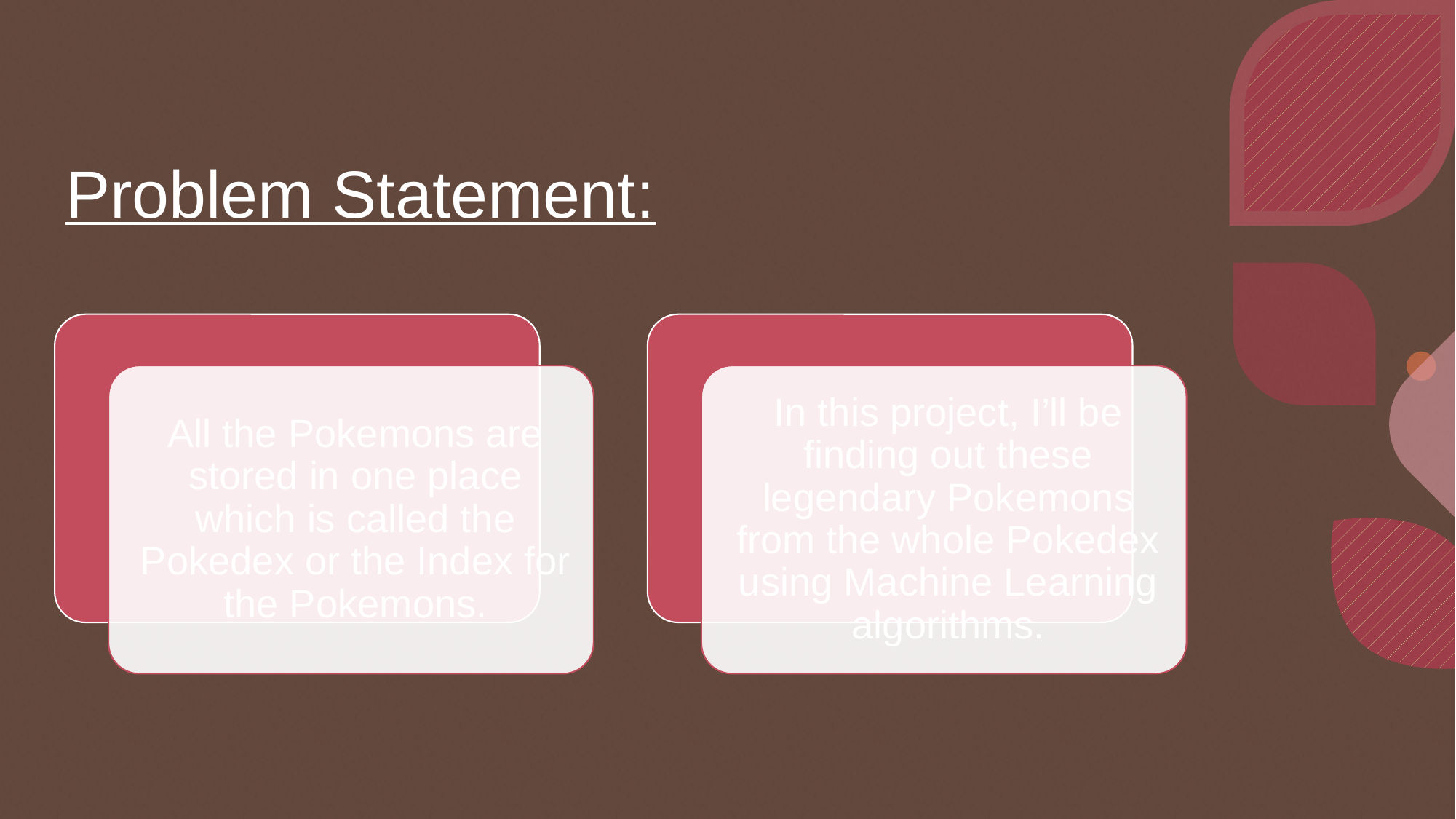

# Problem Statement:
All the Pokemons are stored in one place which is called the Pokedex or the Index for the Pokemons.
In this project, I’ll be finding out these legendary Pokemons from the whole Pokedex using Machine Learning algorithms.